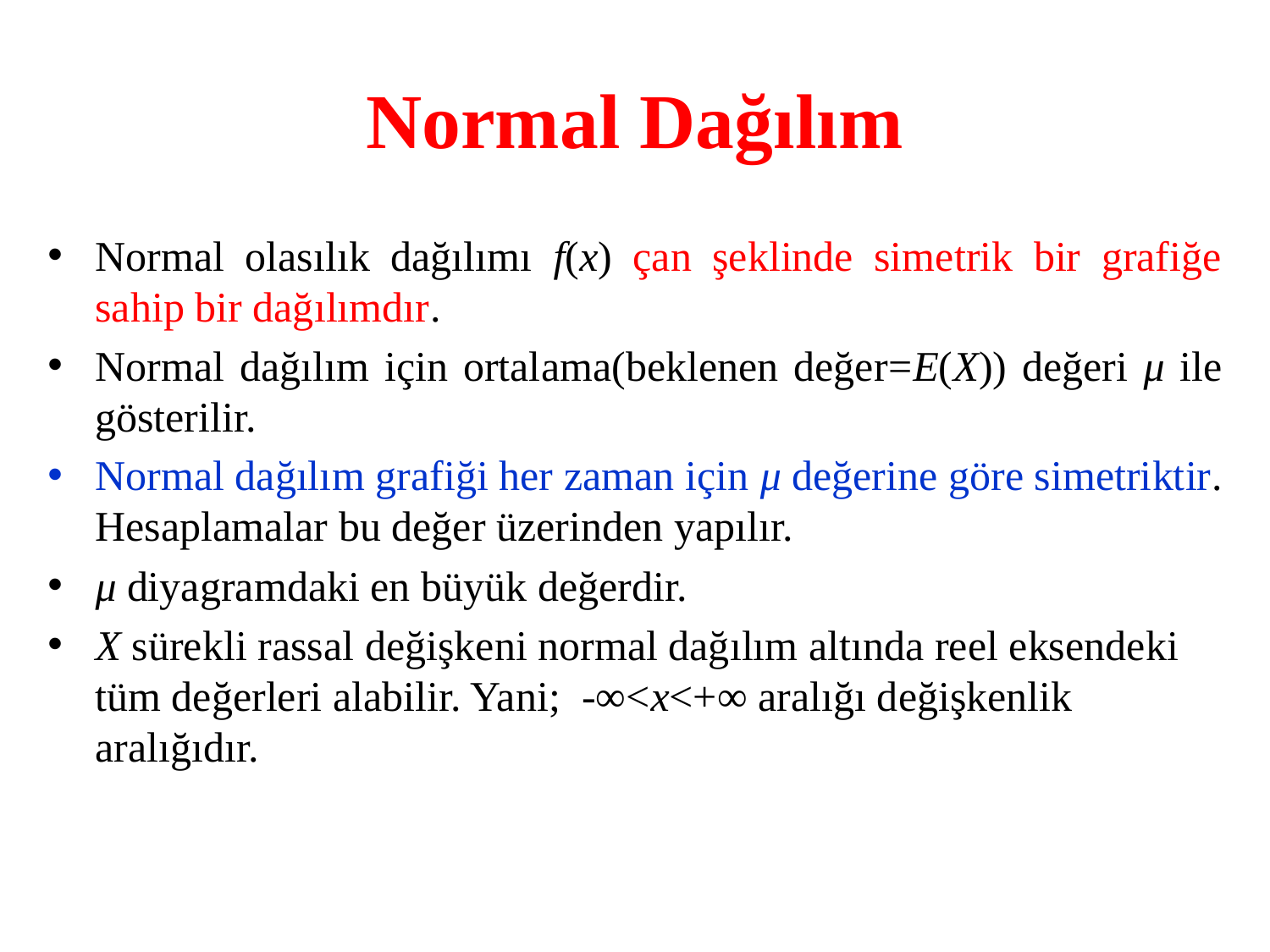

# Normal Dağılım
Normal olasılık dağılımı f(x) çan şeklinde simetrik bir grafiğe sahip bir dağılımdır.
Normal dağılım için ortalama(beklenen değer=E(X)) değeri μ ile gösterilir.
Normal dağılım grafiği her zaman için μ değerine göre simetriktir. Hesaplamalar bu değer üzerinden yapılır.
μ diyagramdaki en büyük değerdir.
X sürekli rassal değişkeni normal dağılım altında reel eksendeki tüm değerleri alabilir. Yani;  -∞<x<+∞ aralığı değişkenlik aralığıdır.